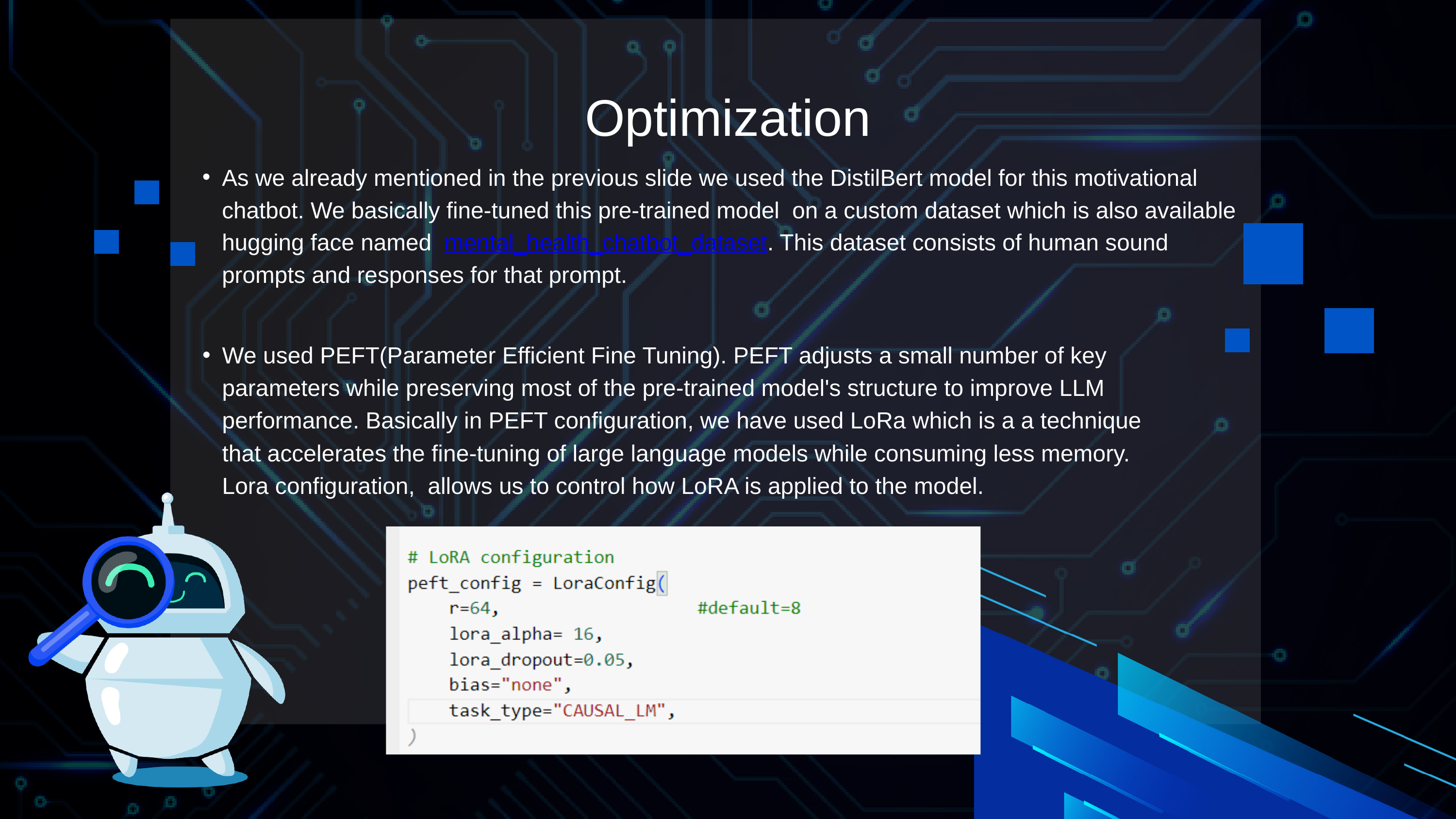

Optimization
As we already mentioned in the previous slide we used the DistilBert model for this motivational chatbot. We basically fine-tuned this pre-trained model  on a custom dataset which is also available hugging face named  mental_health_chatbot_dataset. This dataset consists of human sound prompts and responses for that prompt.

We used PEFT(Parameter Efficient Fine Tuning). PEFT adjusts a small number of key parameters while preserving most of the pre-trained model's structure to improve LLM performance. Basically in PEFT configuration, we have used LoRa which is a a technique that accelerates the fine-tuning of large language models while consuming less memory. Lora configuration,  allows us to control how LoRA is applied to the model.